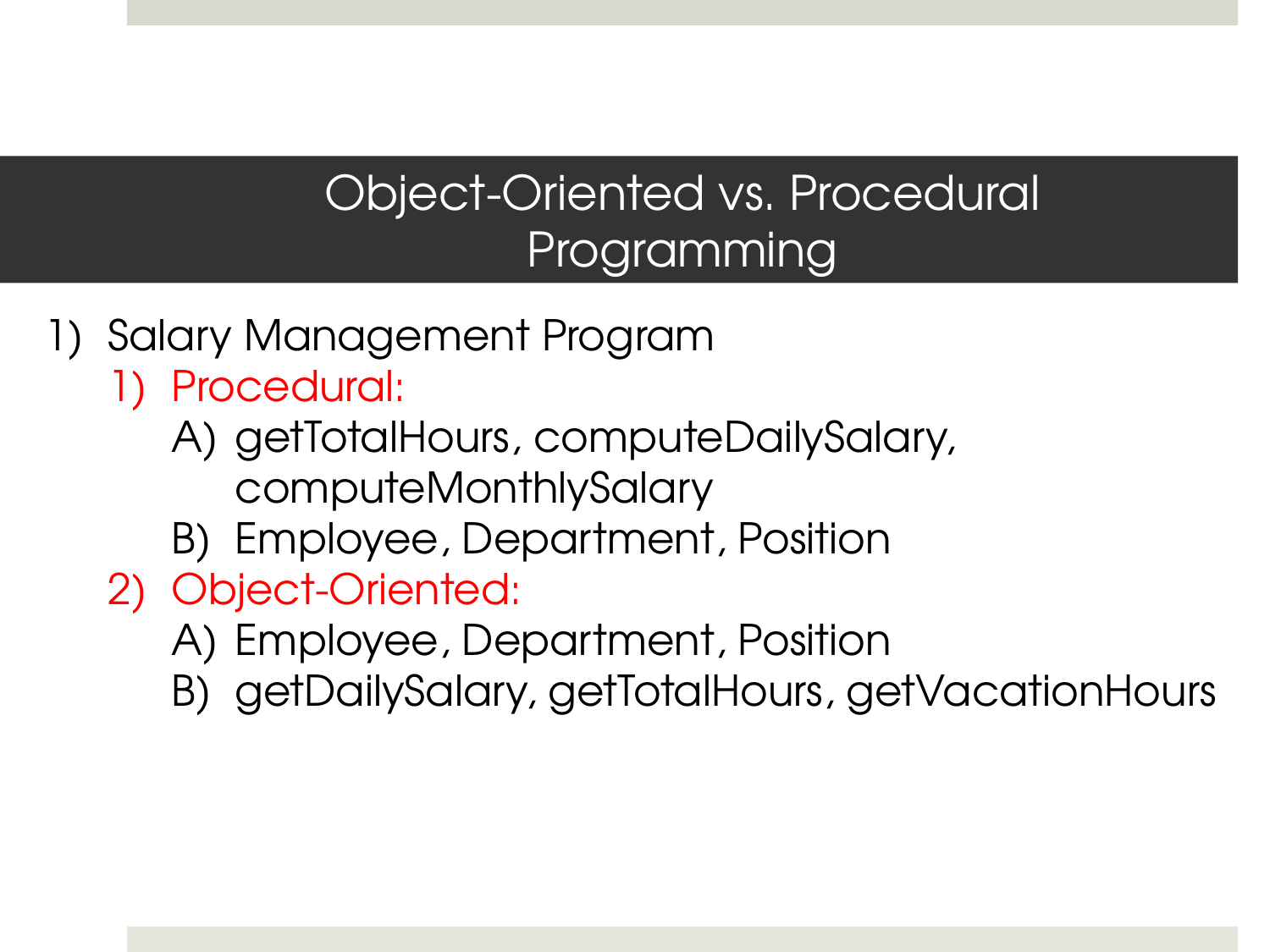

# Object-Oriented vs. Procedural Programming
Salary Management Program
Procedural:
getTotalHours, computeDailySalary, computeMonthlySalary
Employee, Department, Position
Object-Oriented:
Employee, Department, Position
getDailySalary, getTotalHours, getVacationHours